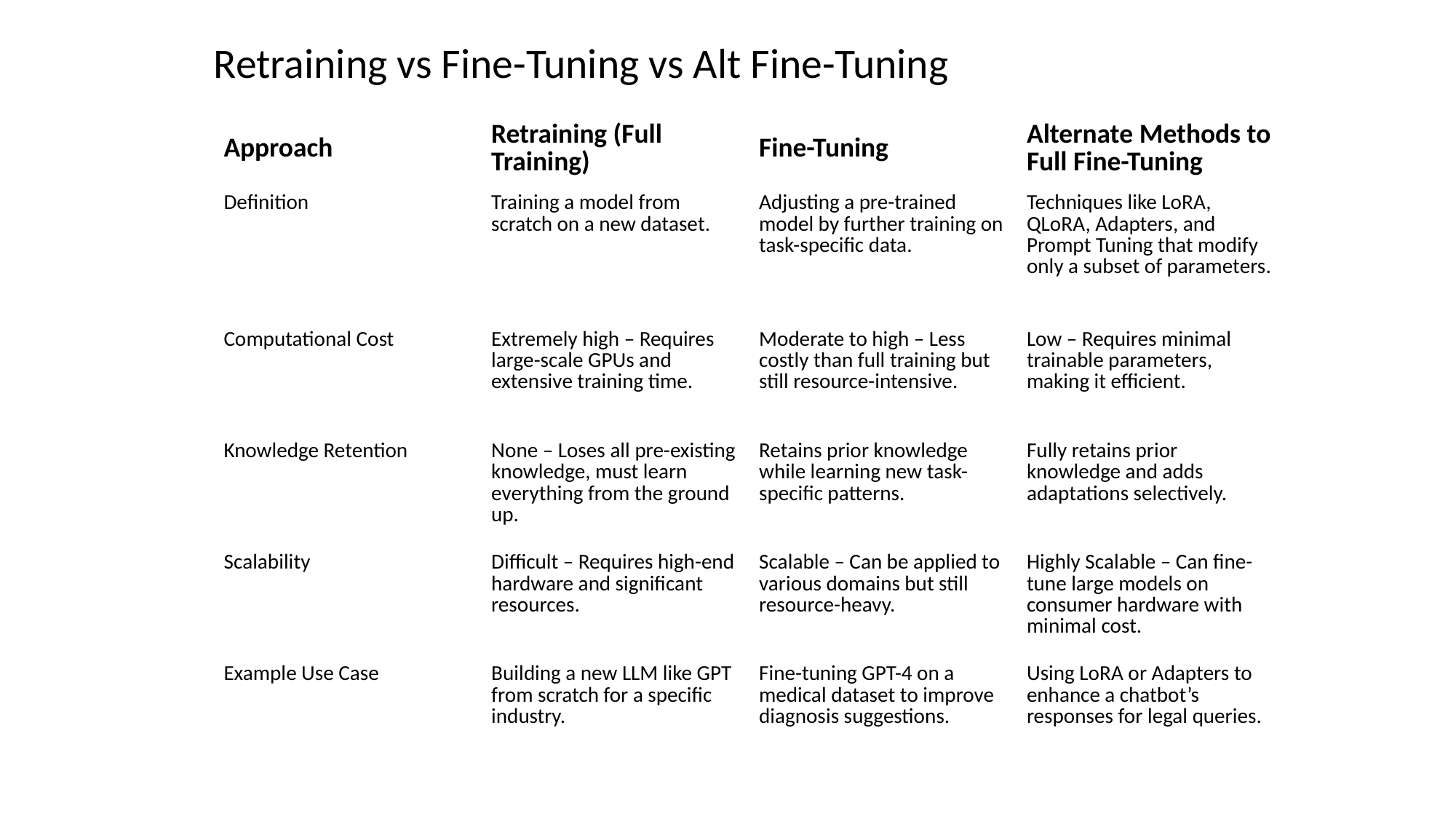

# Retraining vs Fine-Tuning vs Alt Fine-Tuning
| Approach | Retraining (Full Training) | Fine-Tuning | Alternate Methods to Full Fine-Tuning |
| --- | --- | --- | --- |
| Definition | Training a model from scratch on a new dataset. | Adjusting a pre-trained model by further training on task-specific data. | Techniques like LoRA, QLoRA, Adapters, and Prompt Tuning that modify only a subset of parameters. |
| Computational Cost | Extremely high – Requires large-scale GPUs and extensive training time. | Moderate to high – Less costly than full training but still resource-intensive. | Low – Requires minimal trainable parameters, making it efficient. |
| Knowledge Retention | None – Loses all pre-existing knowledge, must learn everything from the ground up. | Retains prior knowledge while learning new task-specific patterns. | Fully retains prior knowledge and adds adaptations selectively. |
| Scalability | Difficult – Requires high-end hardware and significant resources. | Scalable – Can be applied to various domains but still resource-heavy. | Highly Scalable – Can fine-tune large models on consumer hardware with minimal cost. |
| Example Use Case | Building a new LLM like GPT from scratch for a specific industry. | Fine-tuning GPT-4 on a medical dataset to improve diagnosis suggestions. | Using LoRA or Adapters to enhance a chatbot’s responses for legal queries. |